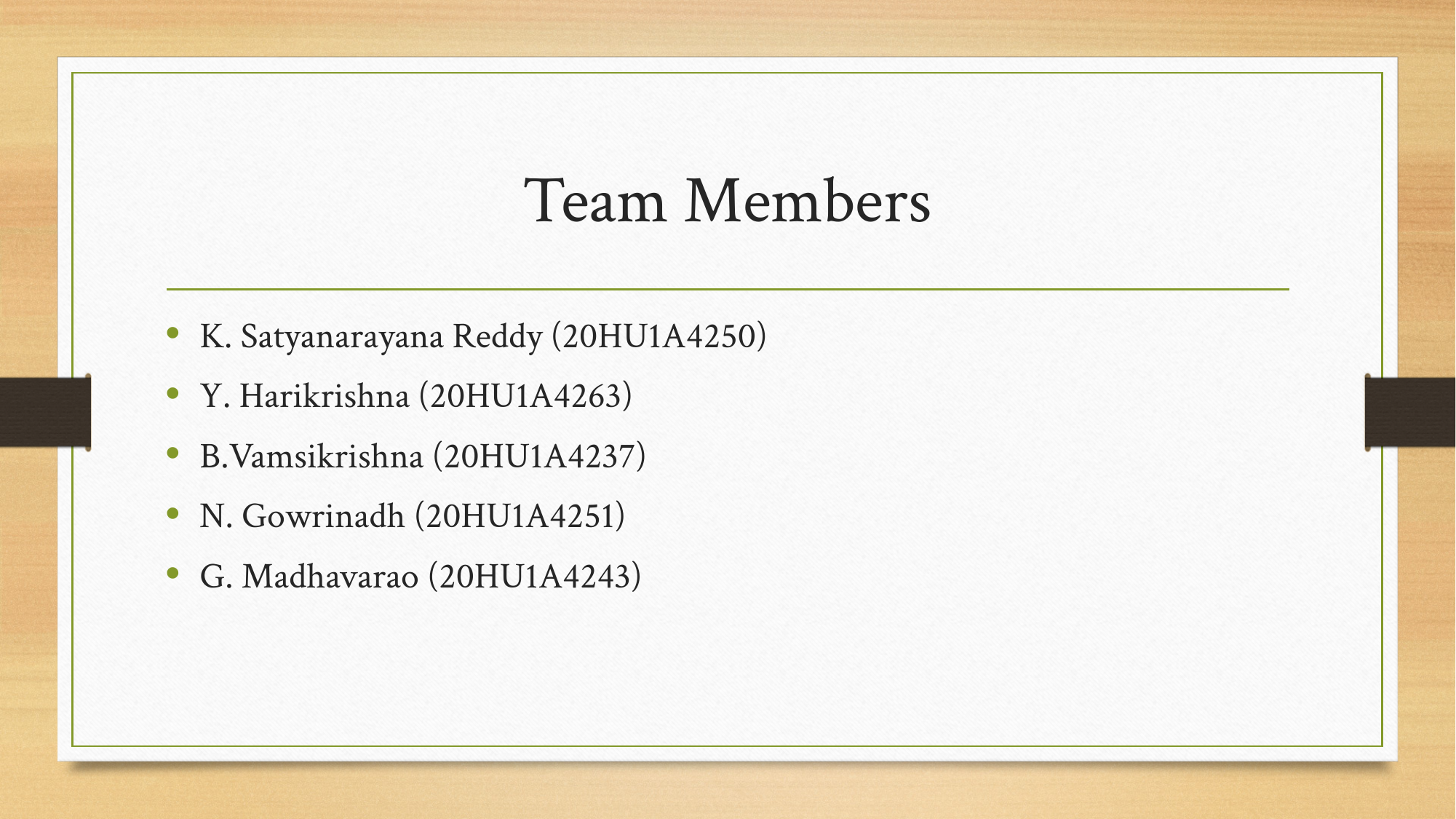

# Team Members
K. Satyanarayana Reddy (20HU1A4250)
Y. Harikrishna (20HU1A4263)
B.Vamsikrishna (20HU1A4237)
N. Gowrinadh (20HU1A4251)
G. Madhavarao (20HU1A4243)